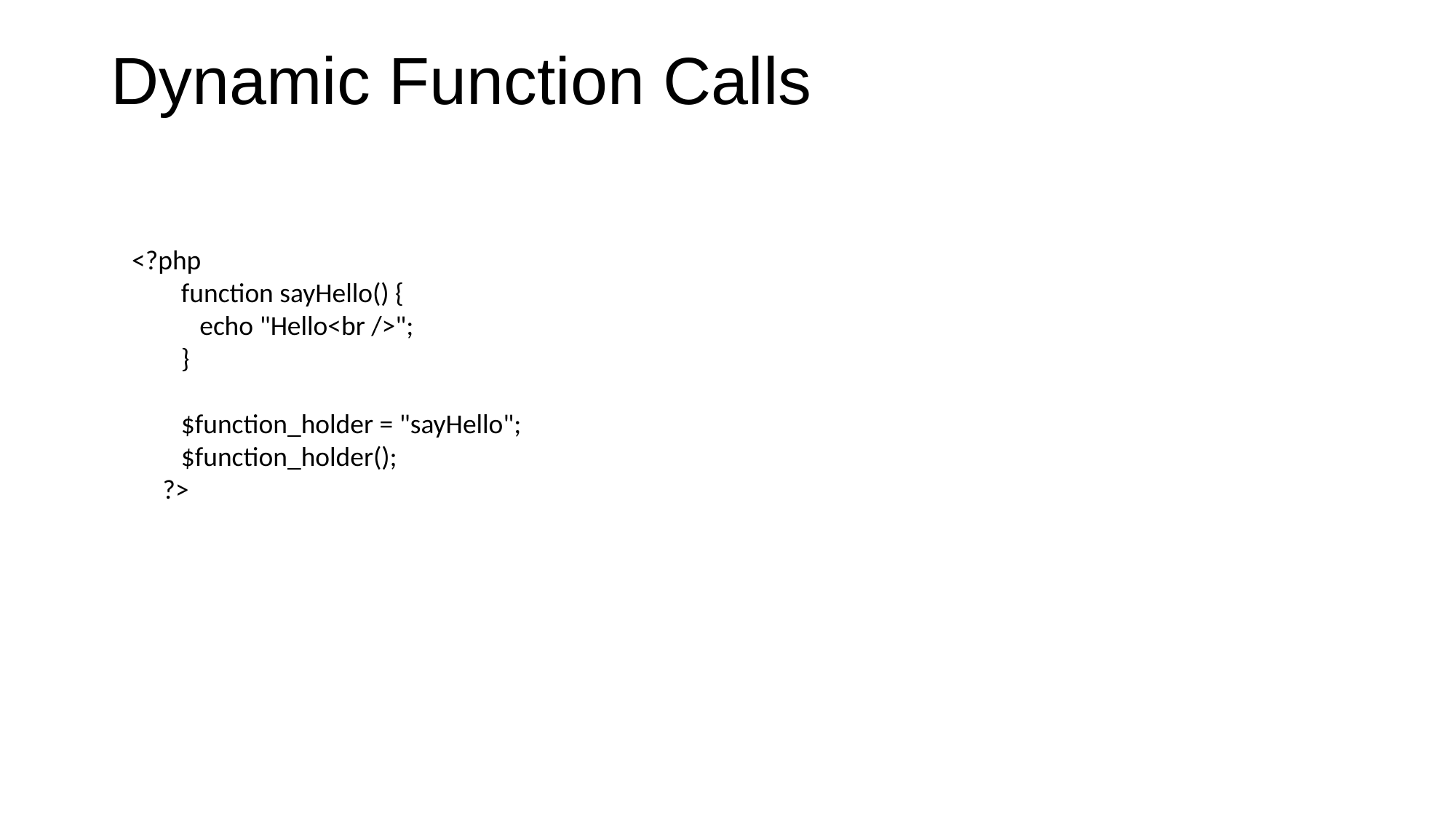

# Dynamic Function Calls
 <?php
         function sayHello() {
            echo "Hello<br />";
         }

         $function_holder = "sayHello";
         $function_holder();
      ?>